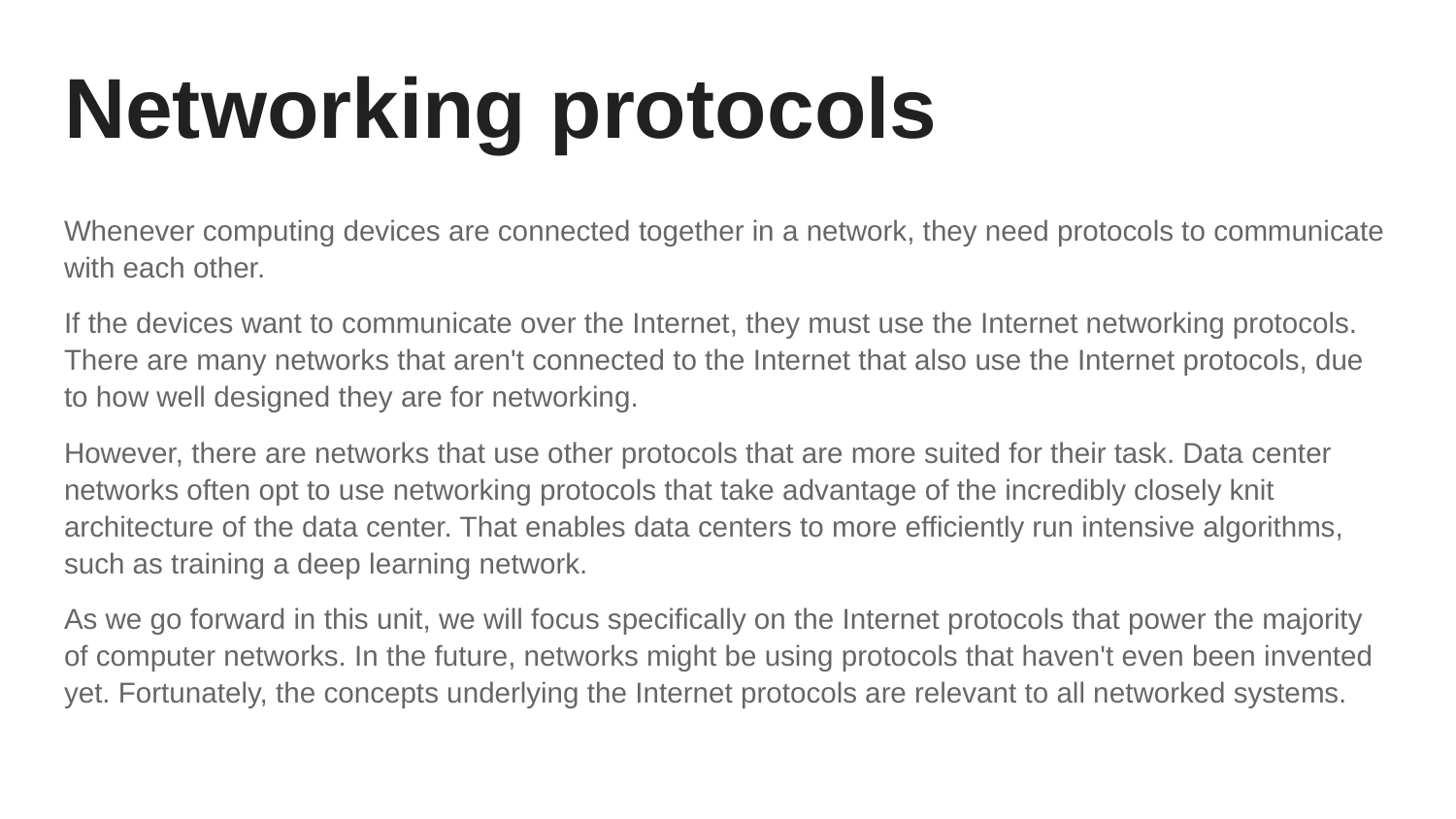

# Networking protocols
Whenever computing devices are connected together in a network, they need protocols to communicate with each other.
If the devices want to communicate over the Internet, they must use the Internet networking protocols. There are many networks that aren't connected to the Internet that also use the Internet protocols, due to how well designed they are for networking.
However, there are networks that use other protocols that are more suited for their task. Data center networks often opt to use networking protocols that take advantage of the incredibly closely knit architecture of the data center. That enables data centers to more efficiently run intensive algorithms, such as training a deep learning network.
As we go forward in this unit, we will focus specifically on the Internet protocols that power the majority of computer networks. In the future, networks might be using protocols that haven't even been invented yet. Fortunately, the concepts underlying the Internet protocols are relevant to all networked systems.